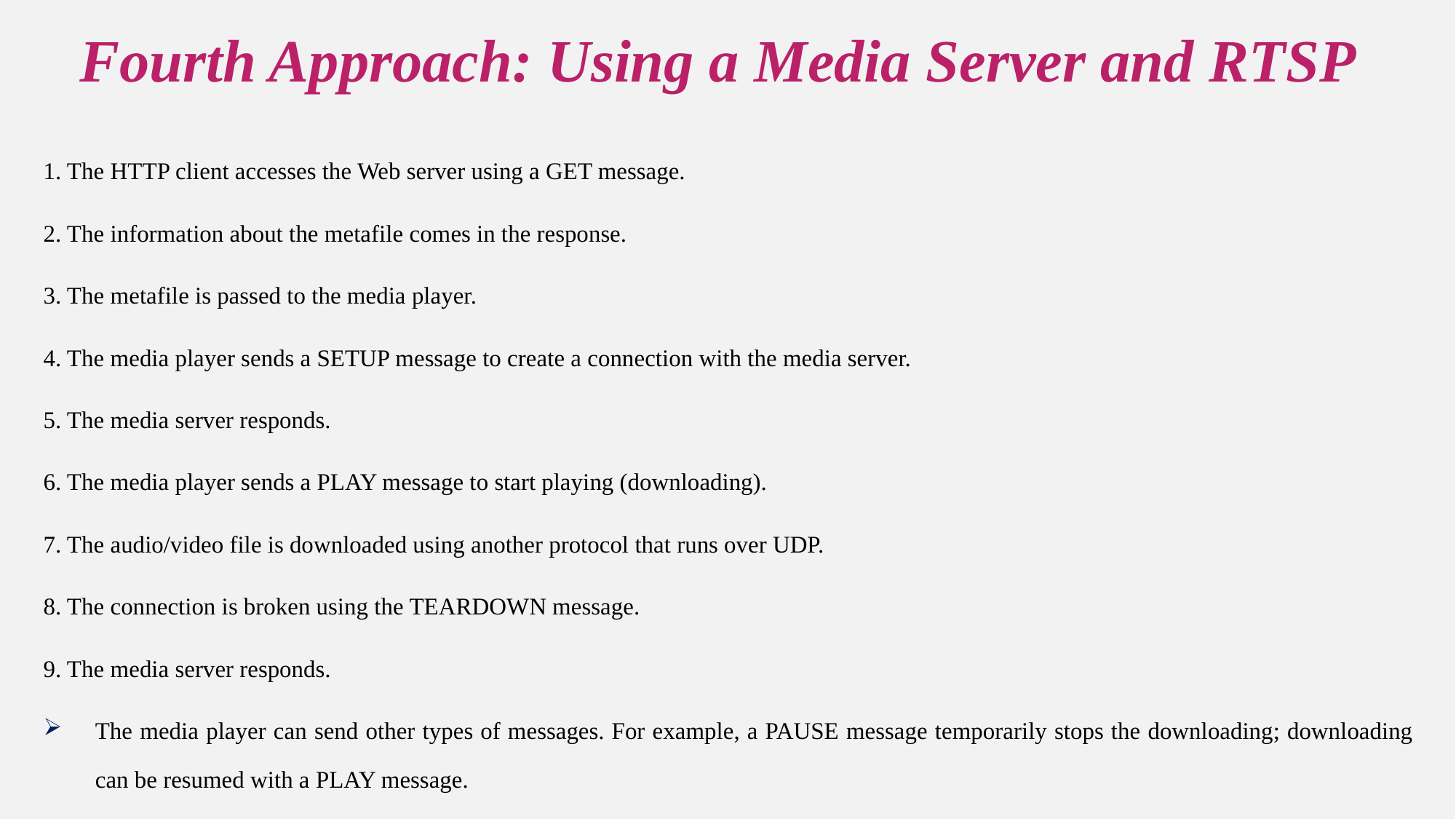

# Fourth Approach: Using a Media Server and RTSP
1. The HTTP client accesses the Web server using a GET message.
2. The information about the metafile comes in the response.
3. The metafile is passed to the media player.
4. The media player sends a SETUP message to create a connection with the media server.
5. The media server responds.
6. The media player sends a PLAY message to start playing (downloading).
7. The audio/video file is downloaded using another protocol that runs over UDP.
8. The connection is broken using the TEARDOWN message.
9. The media server responds.
The media player can send other types of messages. For example, a PAUSE message temporarily stops the downloading; downloading can be resumed with a PLAY message.